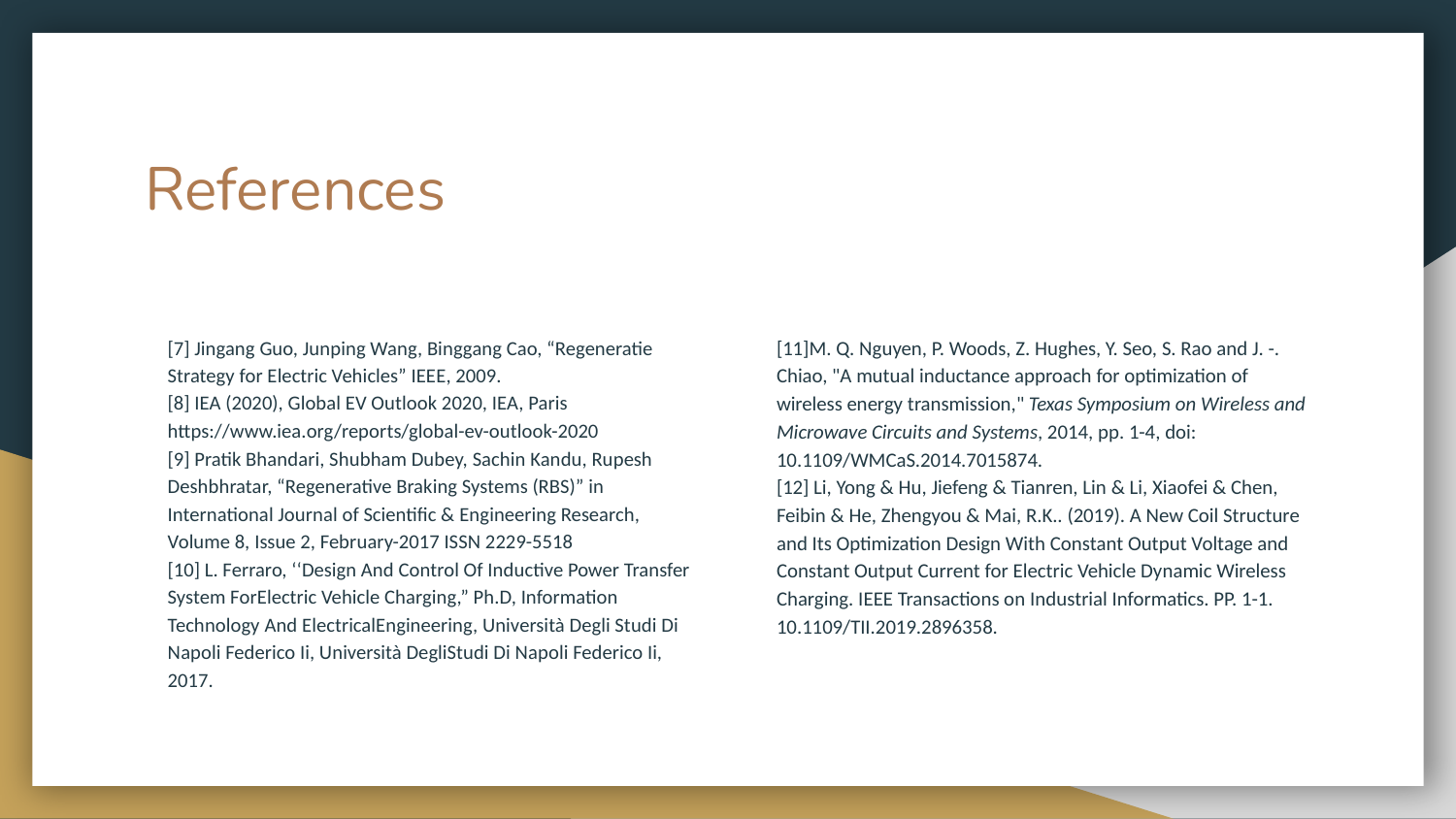

# References
[7] Jingang Guo, Junping Wang, Binggang Cao, “Regeneratie Strategy for Electric Vehicles” IEEE, 2009.
[8] IEA (2020), Global EV Outlook 2020, IEA, Paris https://www.iea.org/reports/global-ev-outlook-2020
[9] Pratik Bhandari, Shubham Dubey, Sachin Kandu, Rupesh Deshbhratar, “Regenerative Braking Systems (RBS)” in International Journal of Scientific & Engineering Research, Volume 8, Issue 2, February-2017 ISSN 2229-5518
[10] L. Ferraro, ‘‘Design And Control Of Inductive Power Transfer System ForElectric Vehicle Charging,” Ph.D, Information Technology And ElectricalEngineering, Università Degli Studi Di Napoli Federico Ii, Università DegliStudi Di Napoli Federico Ii, 2017.

[11]M. Q. Nguyen, P. Woods, Z. Hughes, Y. Seo, S. Rao and J. -. Chiao, "A mutual inductance approach for optimization of wireless energy transmission," Texas Symposium on Wireless and Microwave Circuits and Systems, 2014, pp. 1-4, doi: 10.1109/WMCaS.2014.7015874.
[12] Li, Yong & Hu, Jiefeng & Tianren, Lin & Li, Xiaofei & Chen, Feibin & He, Zhengyou & Mai, R.K.. (2019). A New Coil Structure and Its Optimization Design With Constant Output Voltage and Constant Output Current for Electric Vehicle Dynamic Wireless Charging. IEEE Transactions on Industrial Informatics. PP. 1-1. 10.1109/TII.2019.2896358.